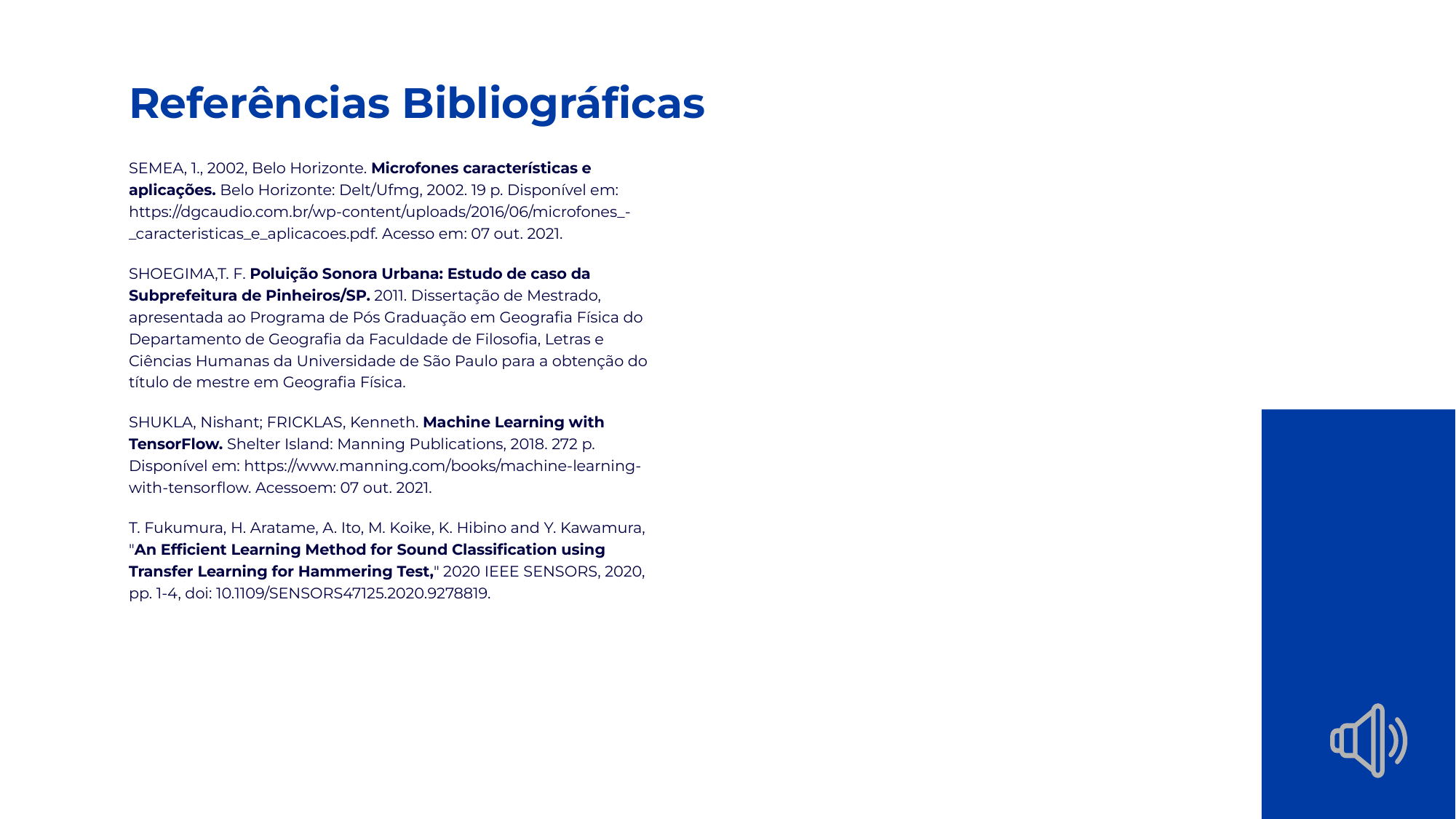

# Referências Bibliográficas
SEMEA, 1., 2002, Belo Horizonte. Microfones características e aplicações. Belo Horizonte: Delt/Ufmg, 2002. 19 p. Disponível em: https://dgcaudio.com.br/wp-content/uploads/2016/06/microfones_-_caracteristicas_e_aplicacoes.pdf. Acesso em: 07 out. 2021.
SHOEGIMA,T. F. Poluição Sonora Urbana: Estudo de caso da Subprefeitura de Pinheiros/SP. 2011. Dissertação de Mestrado, apresentada ao Programa de Pós Graduação em Geografia Física do Departamento de Geografia da Faculdade de Filosofia, Letras e Ciências Humanas da Universidade de São Paulo para a obtenção do título de mestre em Geografia Física.
SHUKLA, Nishant; FRICKLAS, Kenneth. Machine Learning with TensorFlow. Shelter Island: Manning Publications, 2018. 272 p. Disponível em: https://www.manning.com/books/machine-learning-with-tensorflow. Acessoem: 07 out. 2021.
T. Fukumura, H. Aratame, A. Ito, M. Koike, K. Hibino and Y. Kawamura, "An Efficient Learning Method for Sound Classification using Transfer Learning for Hammering Test," 2020 IEEE SENSORS, 2020, pp. 1-4, doi: 10.1109/SENSORS47125.2020.9278819.